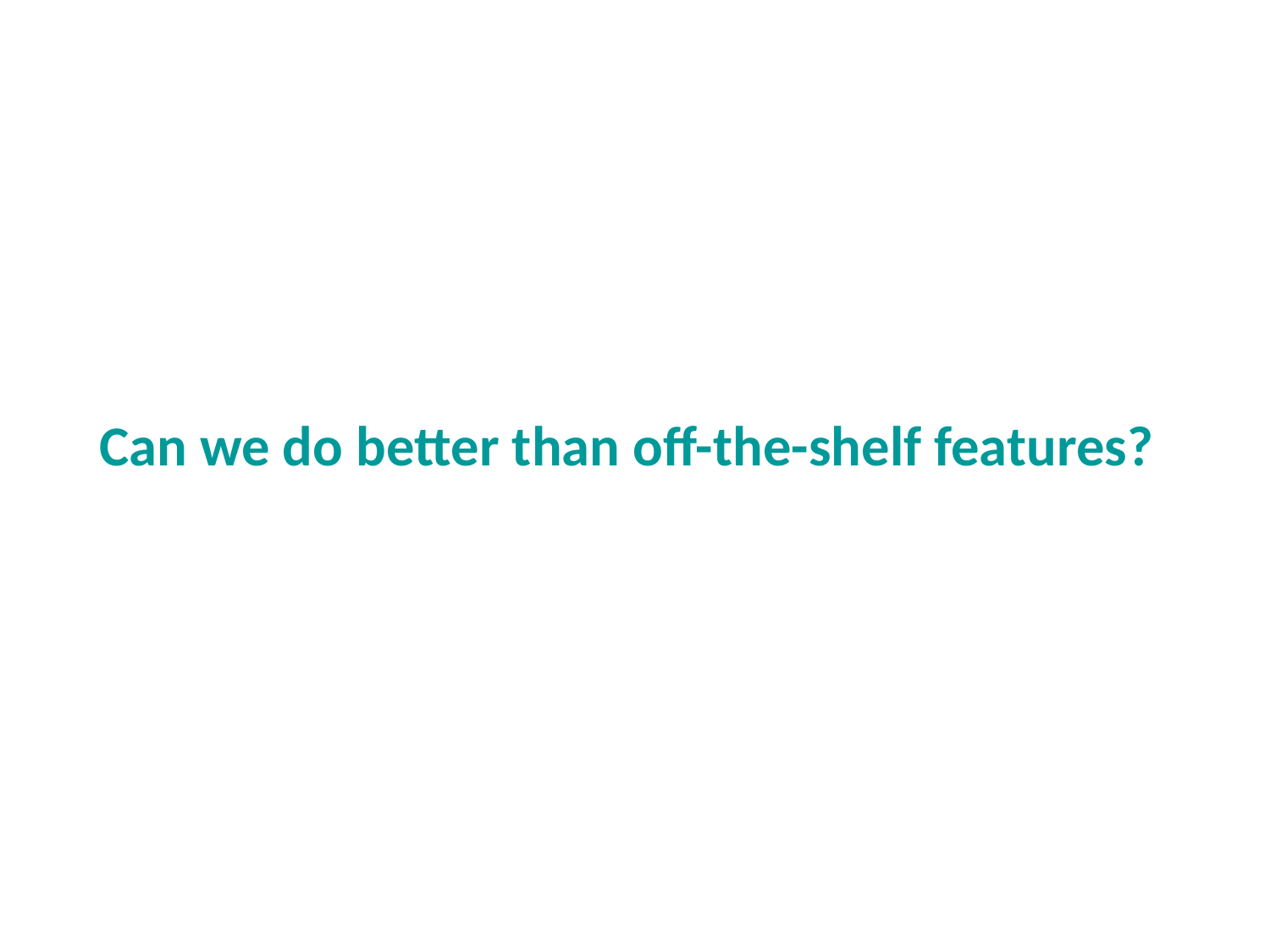

# Can we do better than off-the-shelf features?